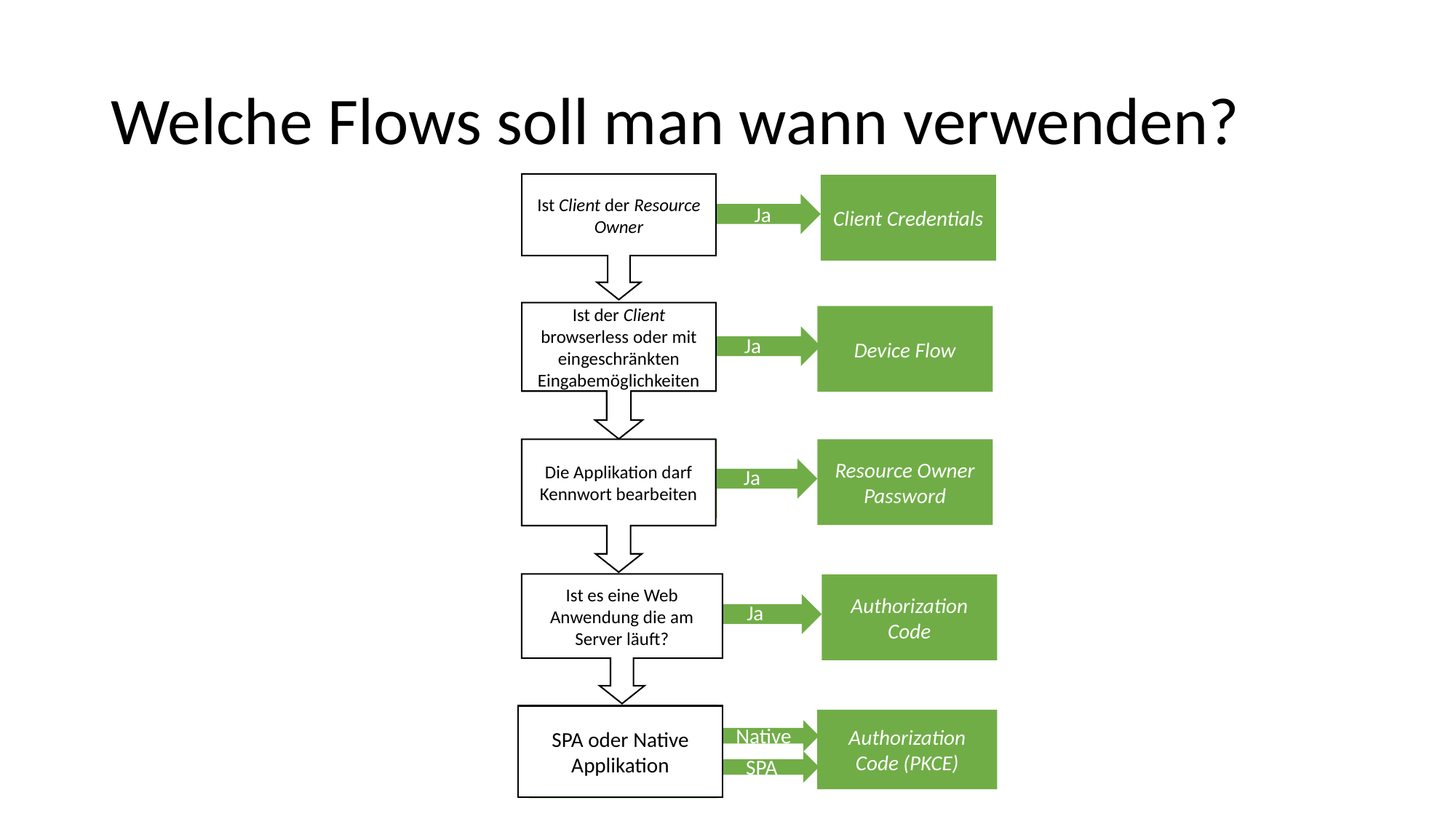

# Welche Flows soll man wann verwenden?

Ist Client der Resource Owner
Ja
Client Credentials
Ist der Client browserless oder mit eingeschränkten Eingabemöglichkeiten
Device Flow

Ja

Die Applikation darf Kennwort bearbeiten
Ja
Resource Owner Password
Ist es eine Web Anwendung die am Server läuft?

Ja
Authorization Code

SPA oder Native Applikation
Authorization Code (PKCE)
Native

SPA